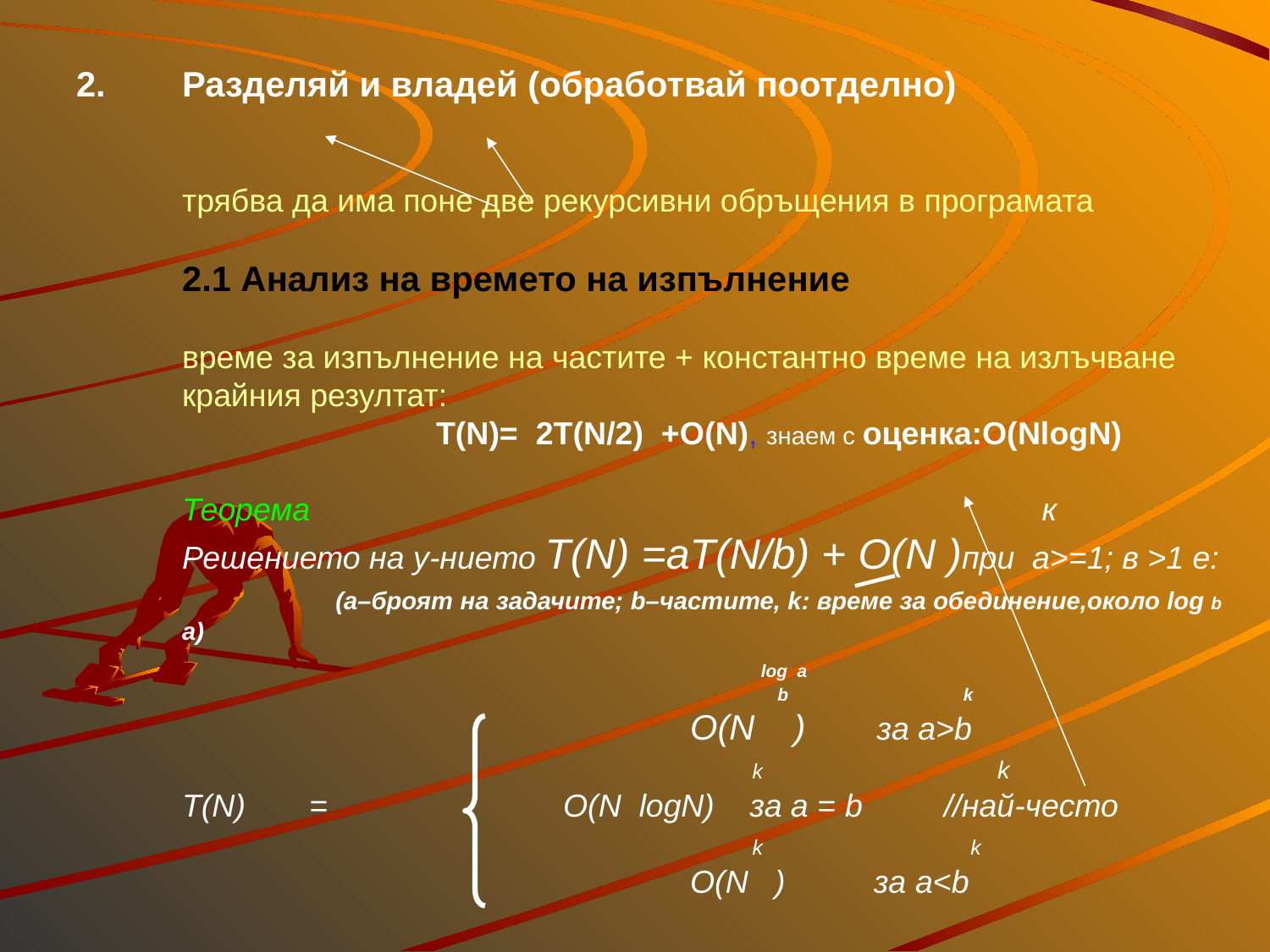

# Разделяй и владей (обработвай поотделно) трябва да има поне две рекурсивни обръщения в програмата 2.1 Анализ на времето на изпълнение време за изпълнение на частите + константно време на излъчване крайния резултат: T(N)=  2T(N/2)  +O(N), знаем с оценка:О(NlogN) Теорема					           к Решението на у-нието T(N) =aT(N/b) + O(N )при  а>=1; в >1 е:	   (а–броят на задачите; b–частите, k: време за обединение,около log b a) log  a b		    k O(N    )        зa a>b k		      k T(N)	=		O(N  logN)    за а = b  	//най-често k		   k O(N   )          за a<b